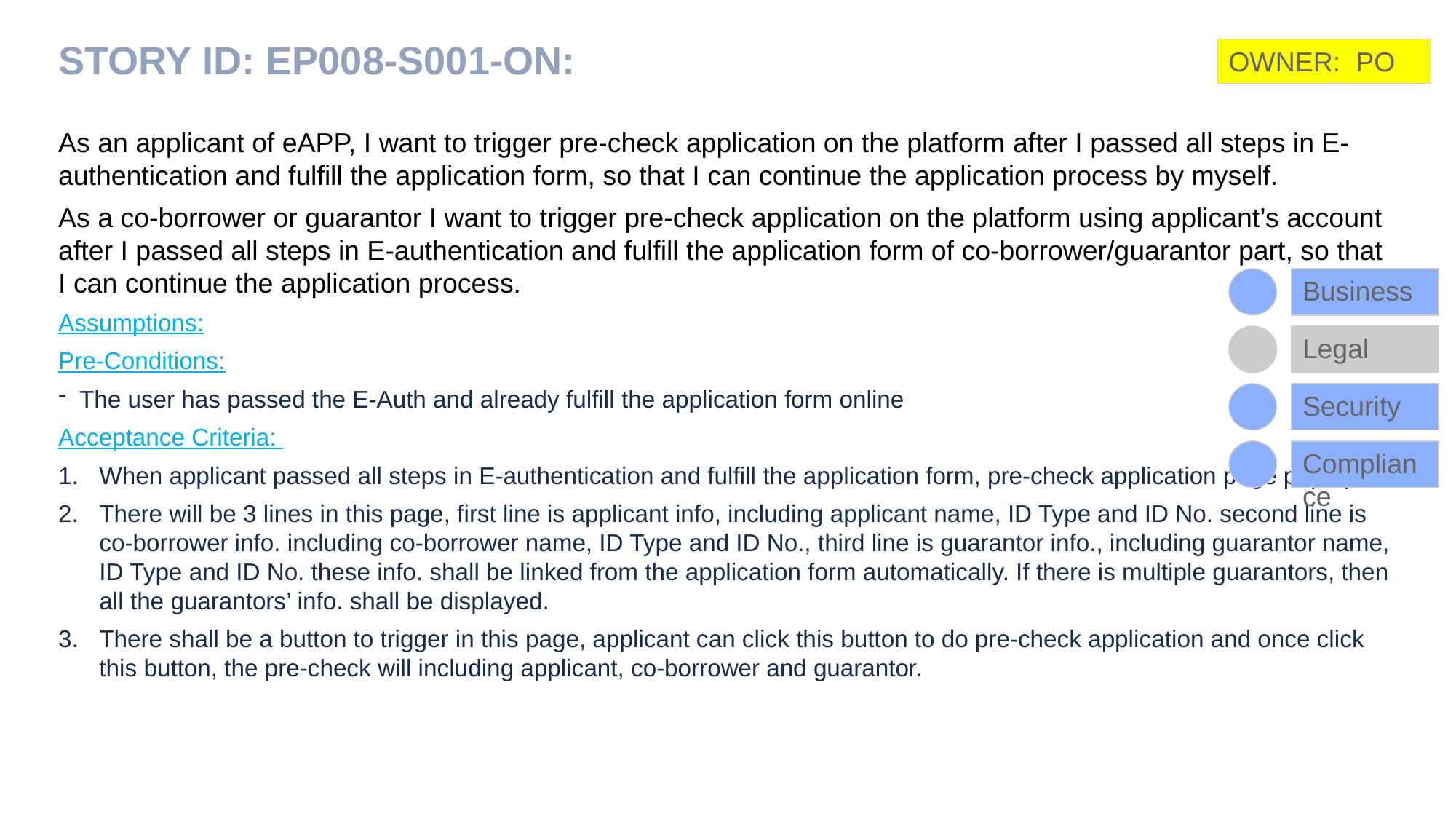

OWNER:  PO
# Story ID: EP008-S001-ON:
As an applicant of eAPP, I want to trigger pre-check application on the platform after I passed all steps in E-authentication and fulfill the application form, so that I can continue the application process by myself.
As a co-borrower or guarantor I want to trigger pre-check application on the platform using applicant’s account after I passed all steps in E-authentication and fulfill the application form of co-borrower/guarantor part, so that I can continue the application process.
Assumptions:
Pre-Conditions:
The user has passed the E-Auth and already fulfill the application form online
Acceptance Criteria:
When applicant passed all steps in E-authentication and fulfill the application form, pre-check application page pop up
There will be 3 lines in this page, first line is applicant info, including applicant name, ID Type and ID No. second line is co-borrower info. including co-borrower name, ID Type and ID No., third line is guarantor info., including guarantor name, ID Type and ID No. these info. shall be linked from the application form automatically. If there is multiple guarantors, then all the guarantors’ info. shall be displayed.
There shall be a button to trigger in this page, applicant can click this button to do pre-check application and once click this button, the pre-check will including applicant, co-borrower and guarantor.

Business

Legal
Security

Compliance